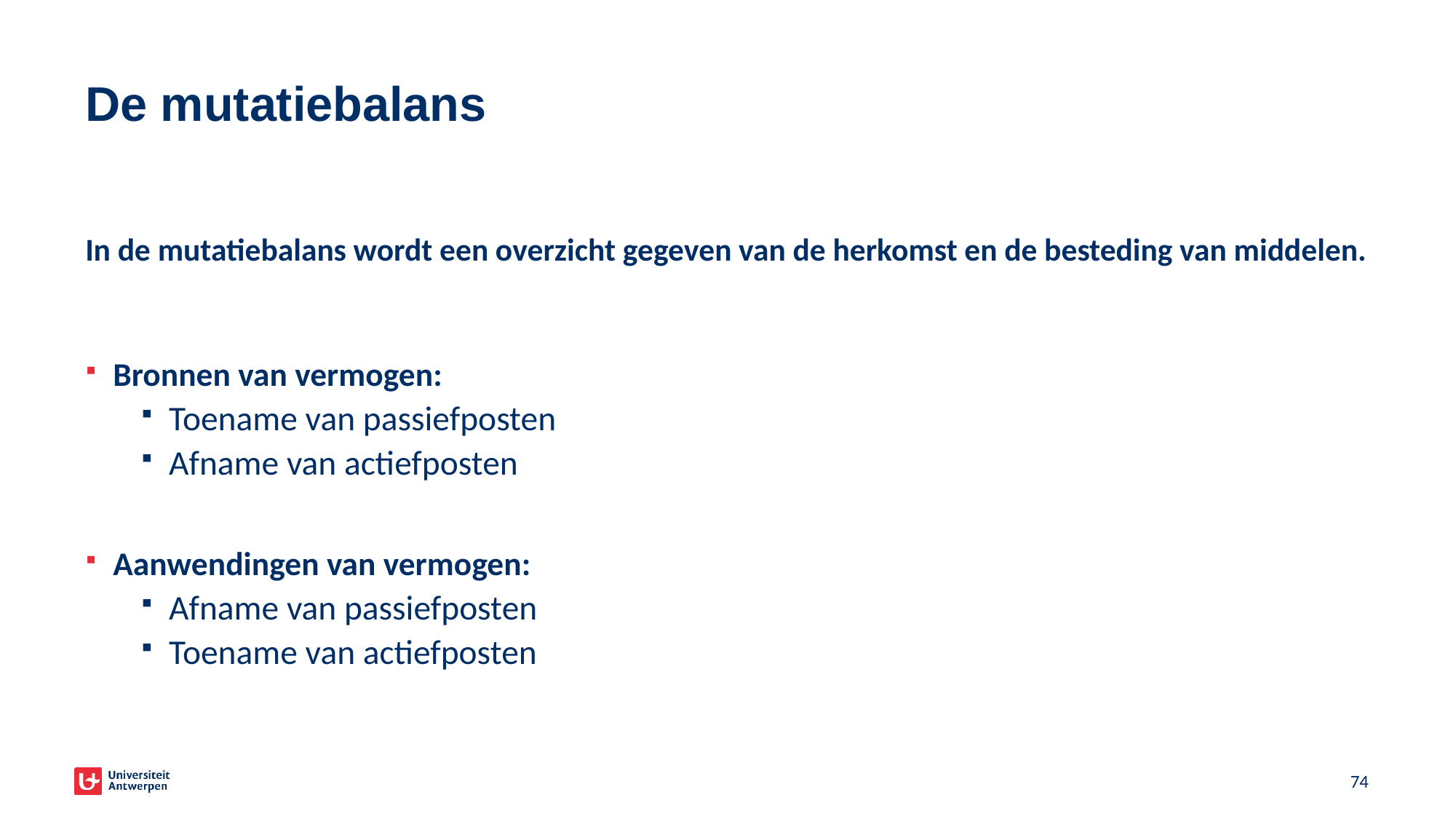

# De mutatiebalans
In de mutatiebalans wordt een overzicht gegeven van de herkomst en de besteding van middelen.

Bronnen van vermogen:
Toename van passiefposten
Afname van actiefposten

Aanwendingen van vermogen:
Afname van passiefposten
Toename van actiefposten

74